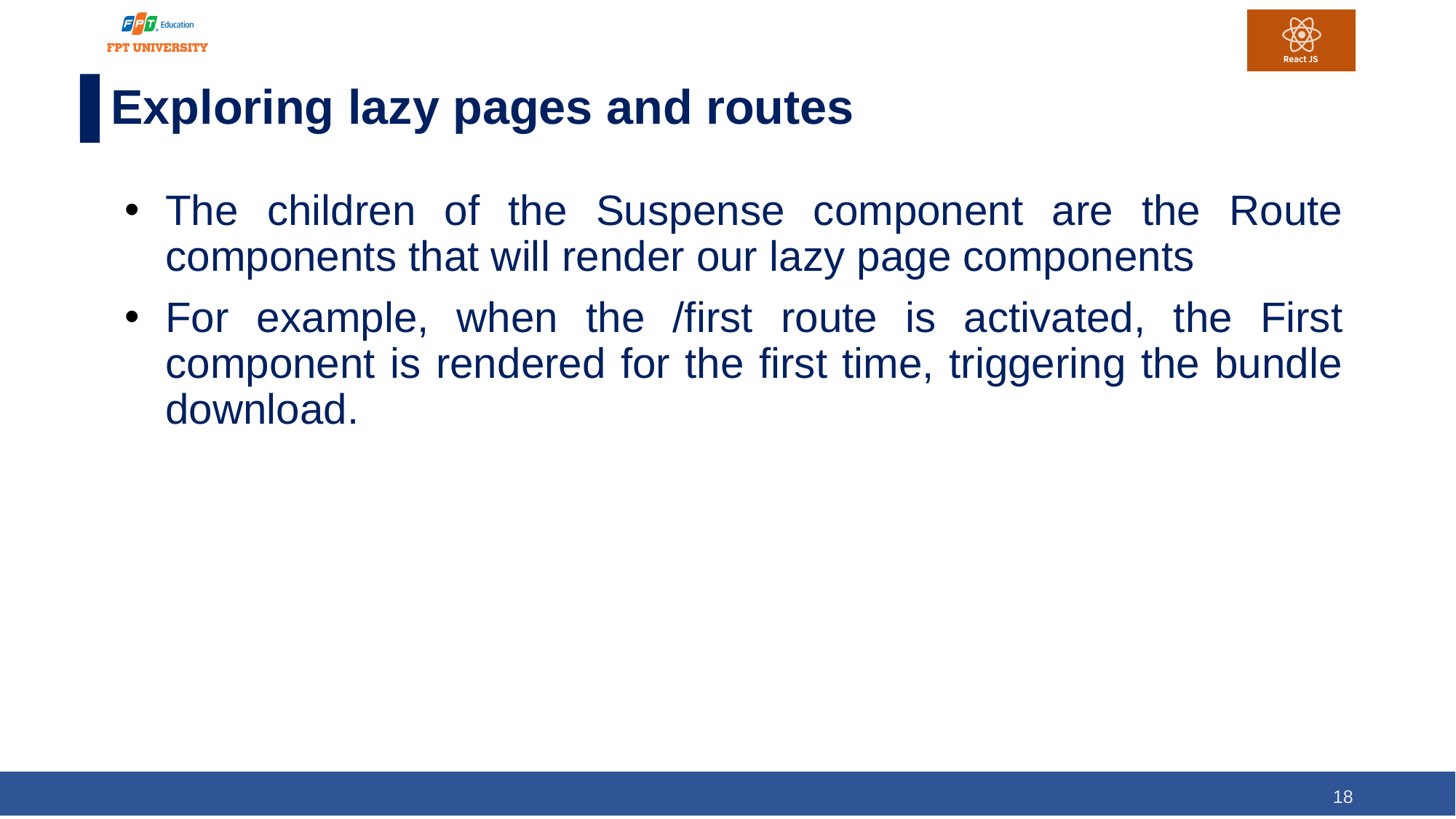

# Exploring lazy pages and routes
The children of the Suspense component are the Route components that will render our lazy page components
For example, when the /first route is activated, the First component is rendered for the first time, triggering the bundle download.
18